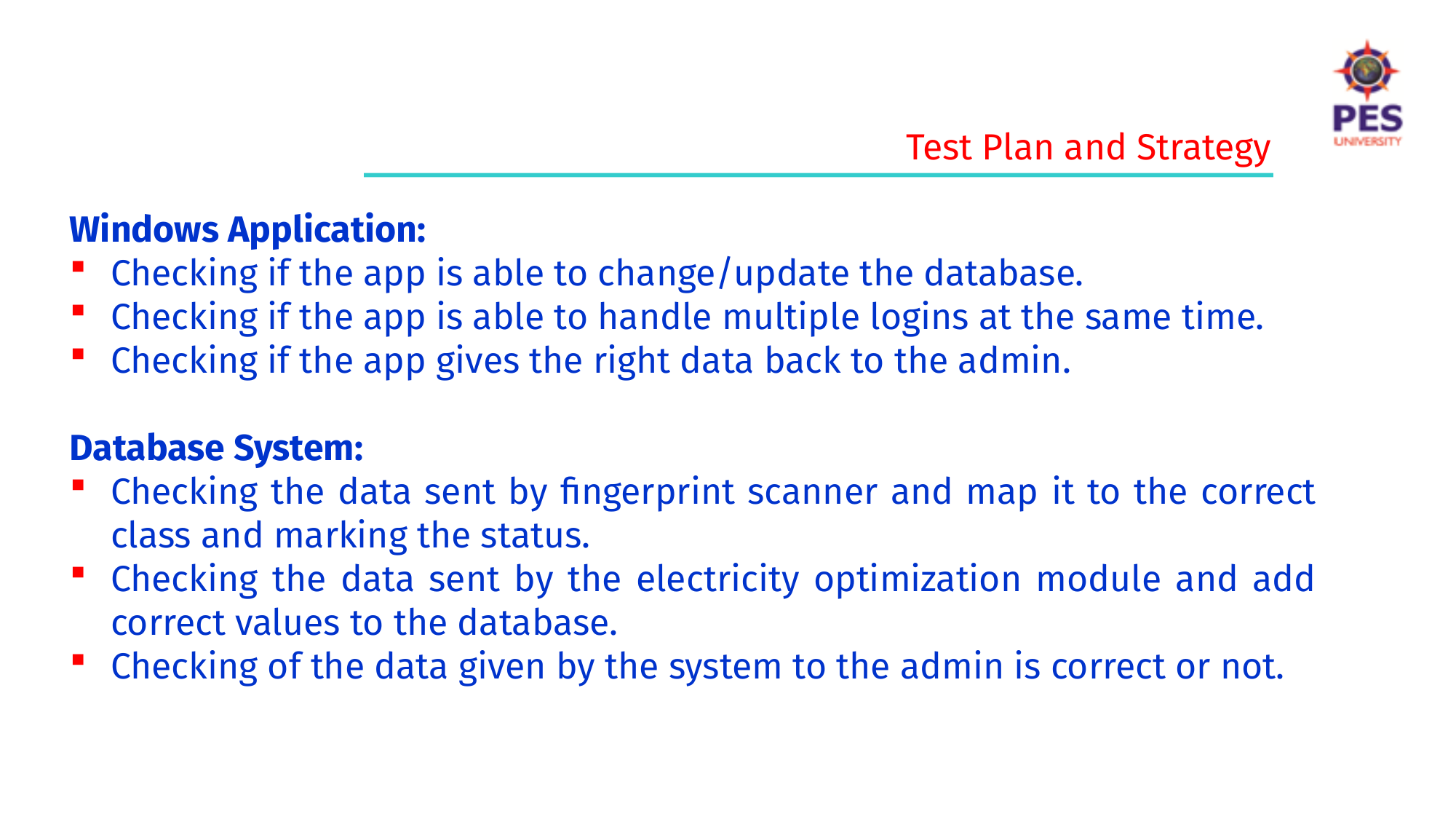

Test Plan and Strategy

Windows Application:
Checking if the app is able to change/update the database.
Checking if the app is able to handle multiple logins at the same time.
Checking if the app gives the right data back to the admin.

Database System:
Checking the data sent by fingerprint scanner and map it to the correct class and marking the status.
Checking the data sent by the electricity optimization module and add correct values to the database.
Checking of the data given by the system to the admin is correct or not.